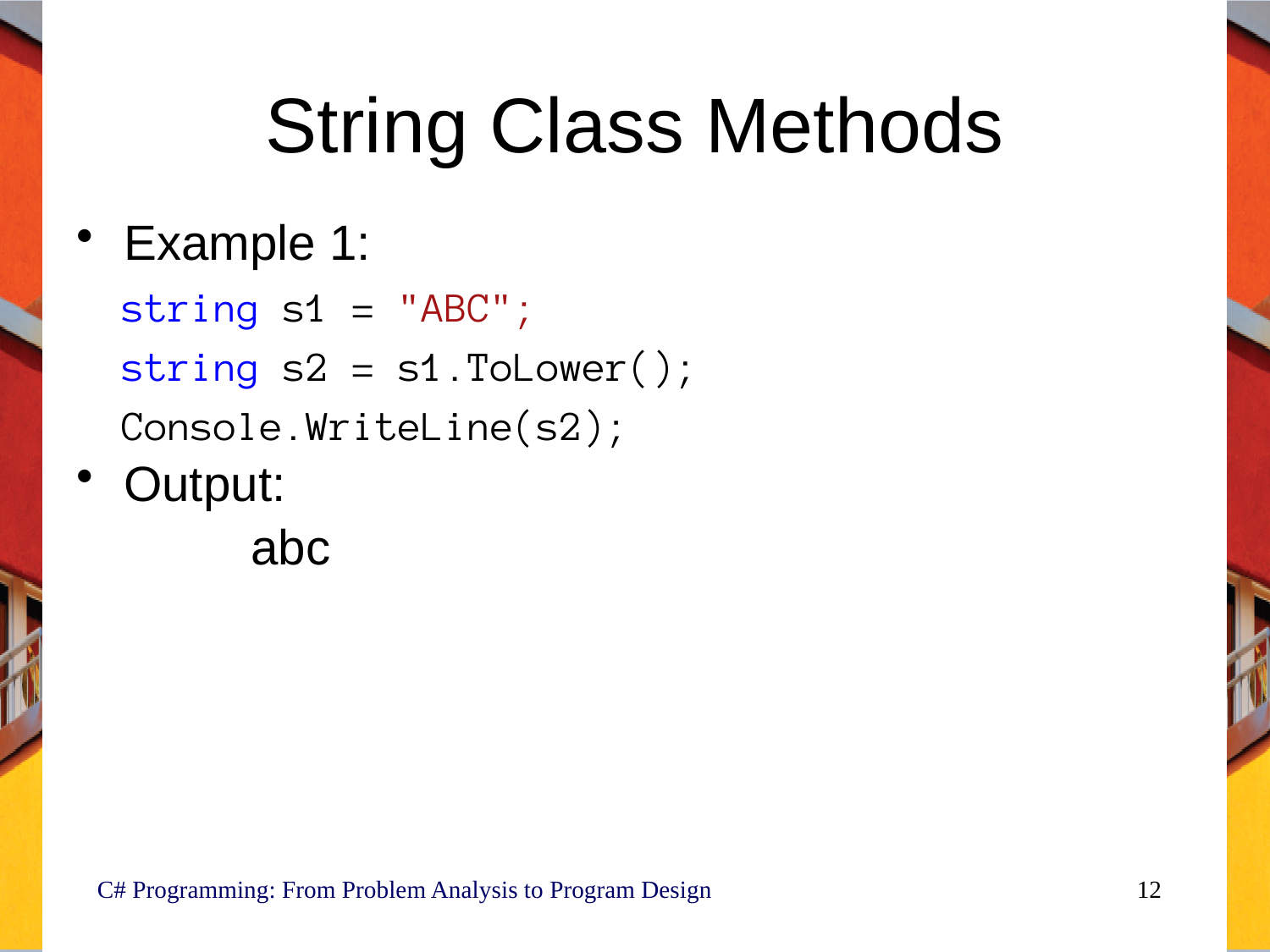

# String Class Methods
Example 1:
  string s1 = "ABC";
  string s2 = s1.ToLower();
  Console.WriteLine(s2);
Output:
		abc

C# Programming: From Problem Analysis to Program Design

12